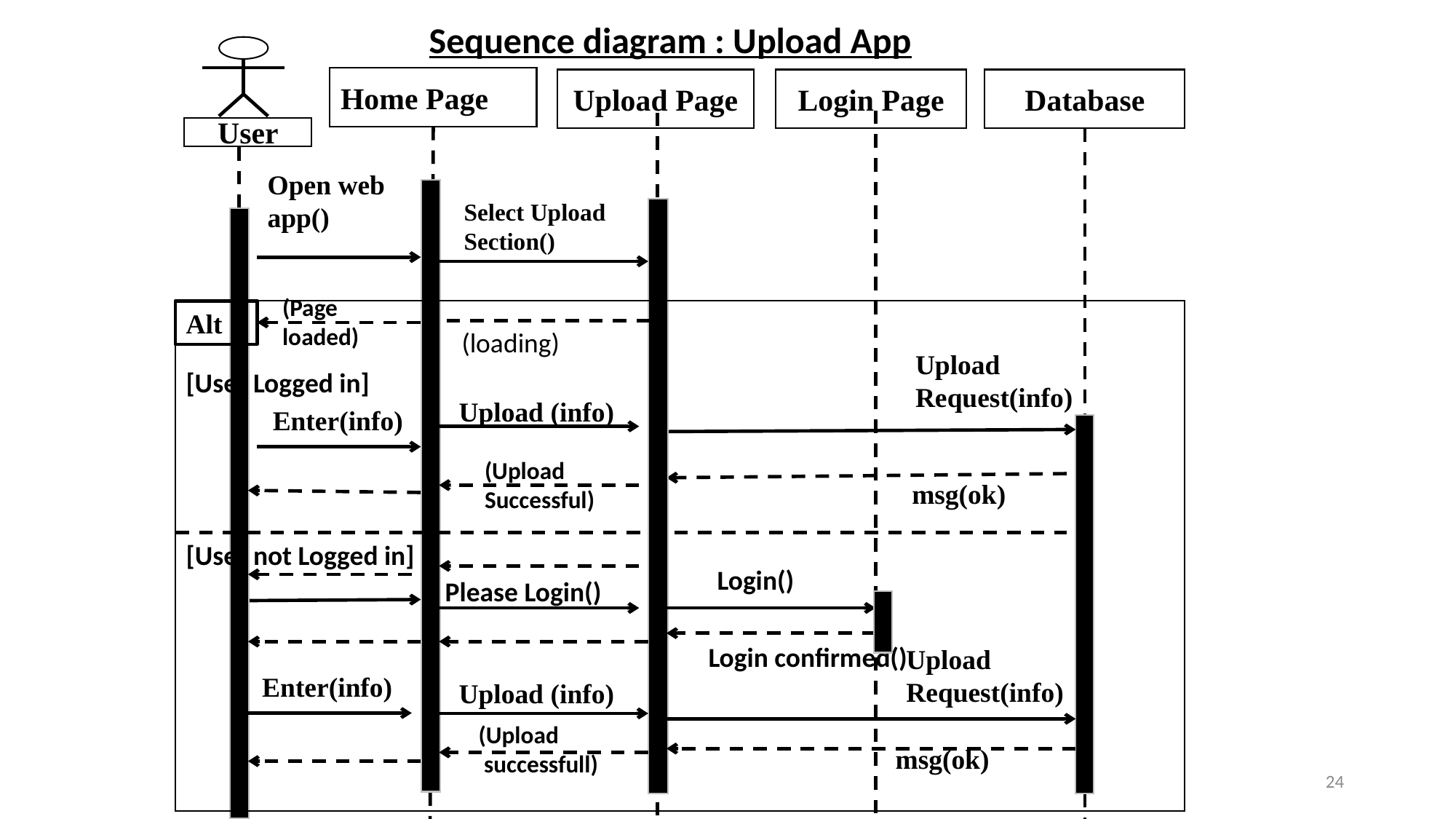

Sequence diagram : Upload App

Home Page
Upload Page
Login Page
Database
User
Open web app()

Select Upload
Section()

(Page
loaded)

Alt
Upload
Request(info)
[User Logged in]
Upload (info)
Enter(info)

(Upload
Successful)
msg(ok)
[User not Logged in]
     Login()
     Please Login()

     Login confirmed()
Upload Request(info)
Enter(info)
Upload (info)
(Upload
 successfull)
msg(ok)
(loading)
24